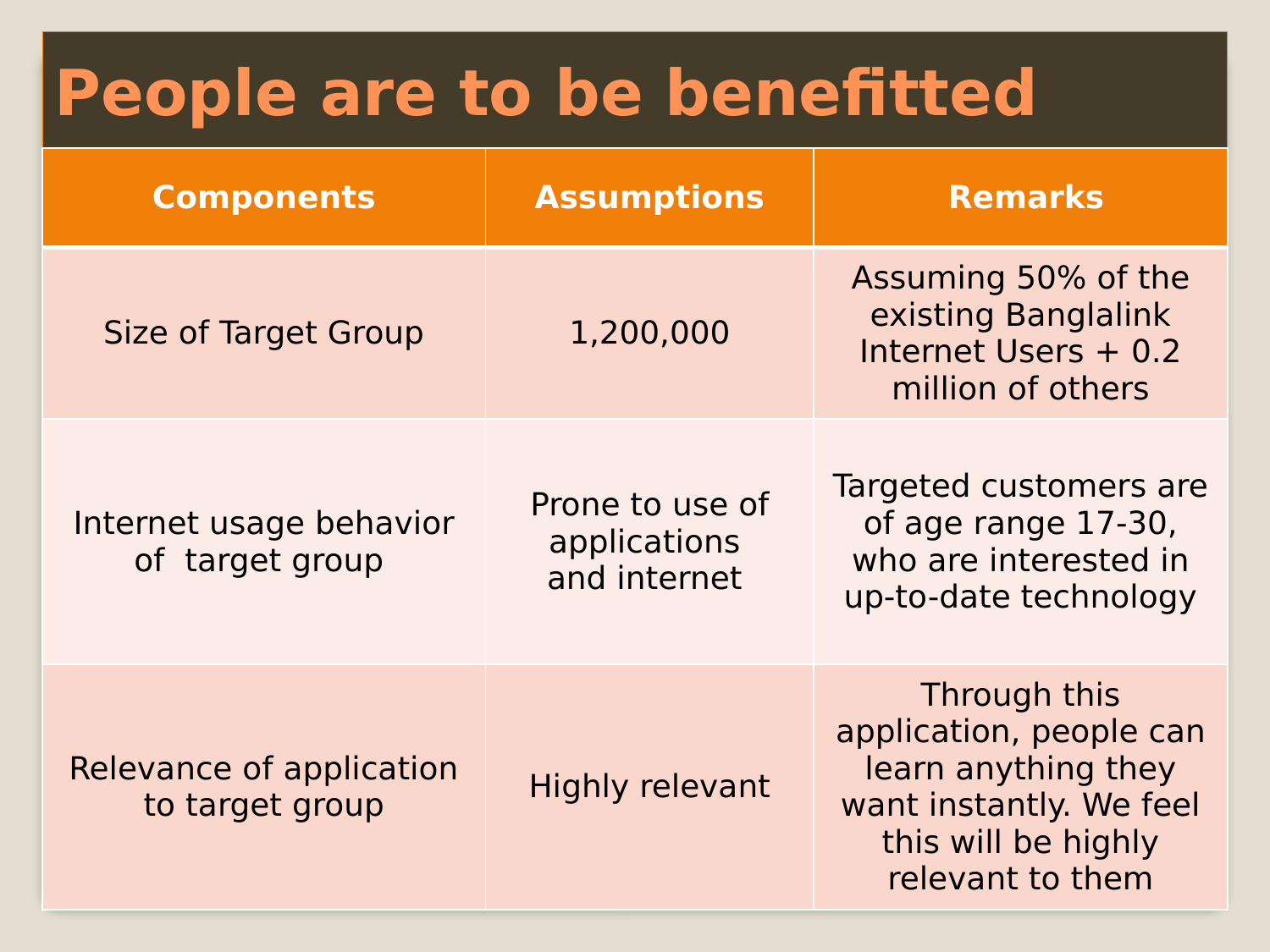

# People are to be benefitted
| Components | Assumptions | Remarks |
| --- | --- | --- |
| Size of Target Group | 1,200,000 | Assuming 50% of the existing Banglalink Internet Users + 0.2 million of others |
| Internet usage behavior of target group | Prone to use of applications and internet | Targeted customers are of age range 17-30, who are interested in up-to-date technology |
| Relevance of application to target group | Highly relevant | Through this application, people can learn anything they want instantly. We feel this will be highly relevant to them |